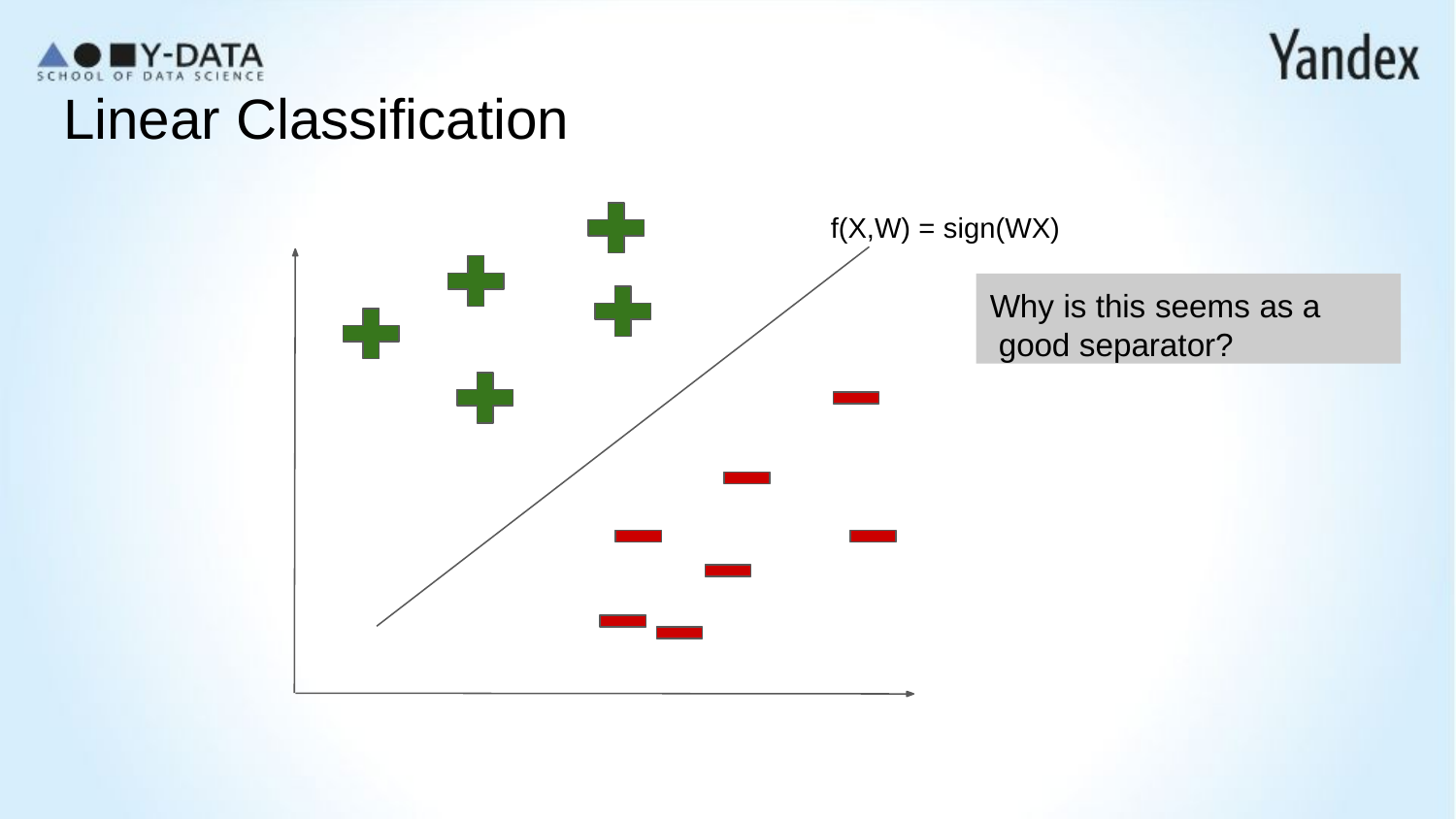

# Linear Classification

f(X,W) = sign(WX)
Why is this seems as a  good separator?